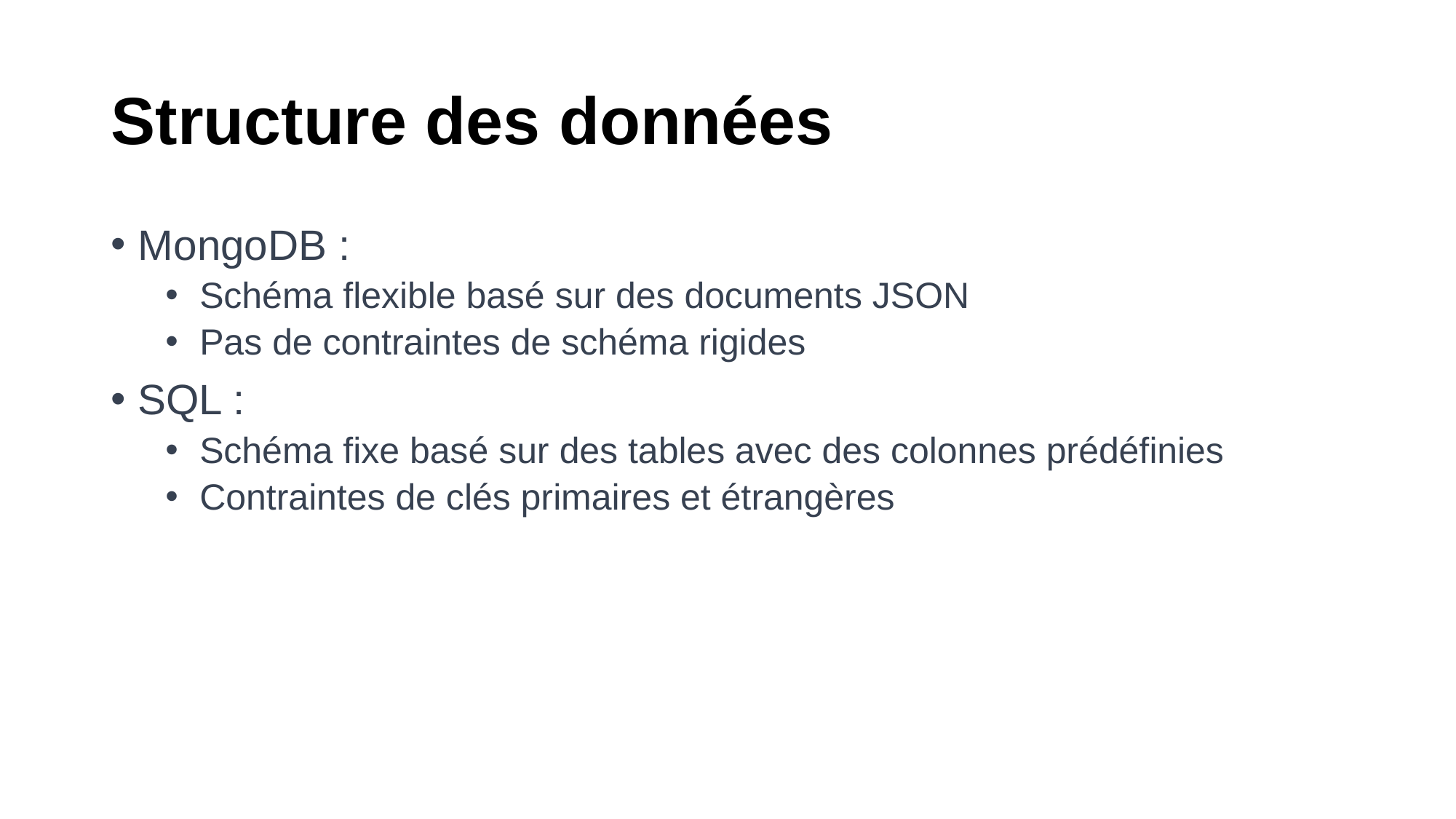

# Structure des données
MongoDB :
Schéma flexible basé sur des documents JSON
Pas de contraintes de schéma rigides
SQL :
Schéma fixe basé sur des tables avec des colonnes prédéfinies
Contraintes de clés primaires et étrangères